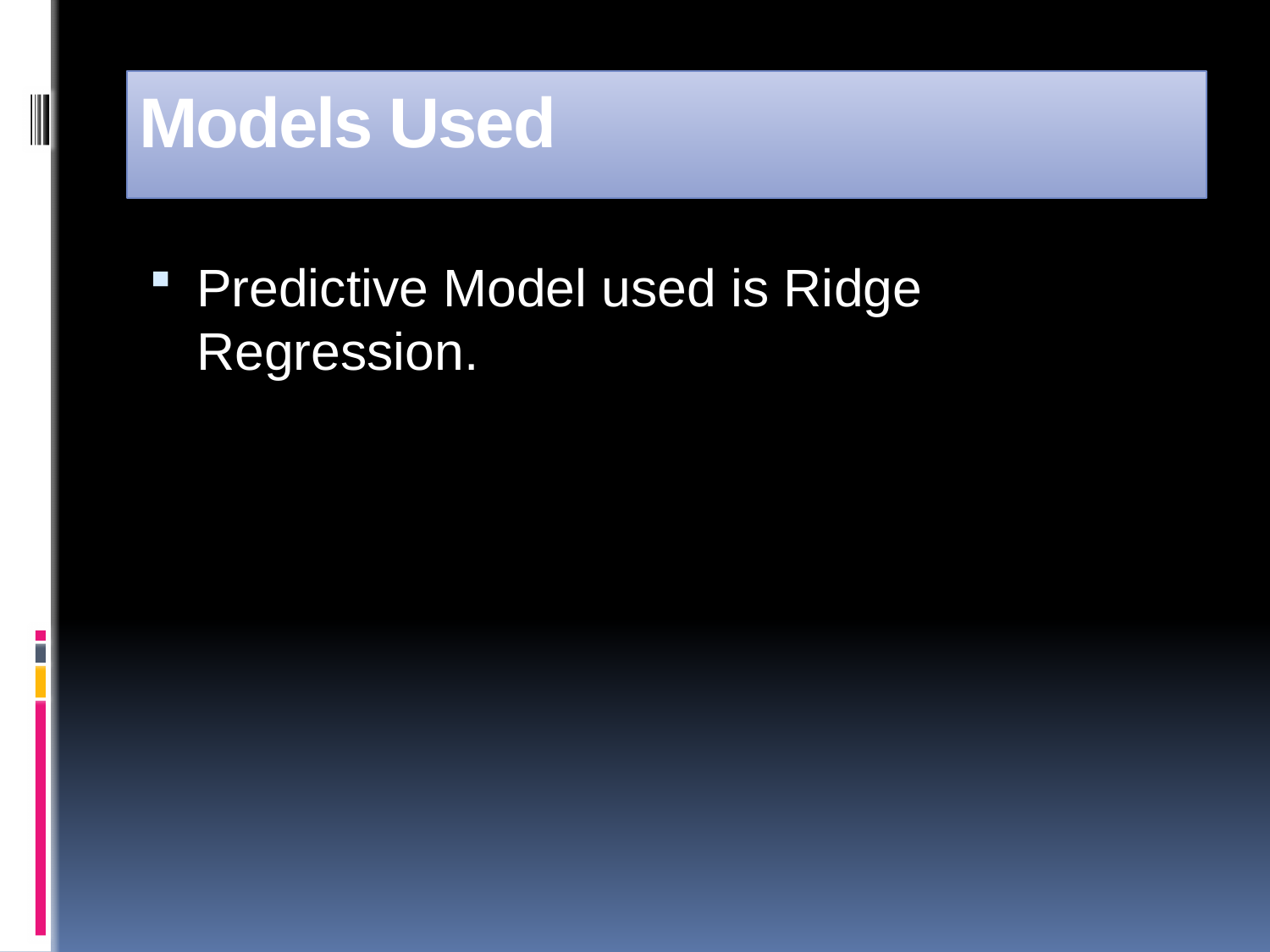

# Models Used
Predictive Model used is Ridge Regression.